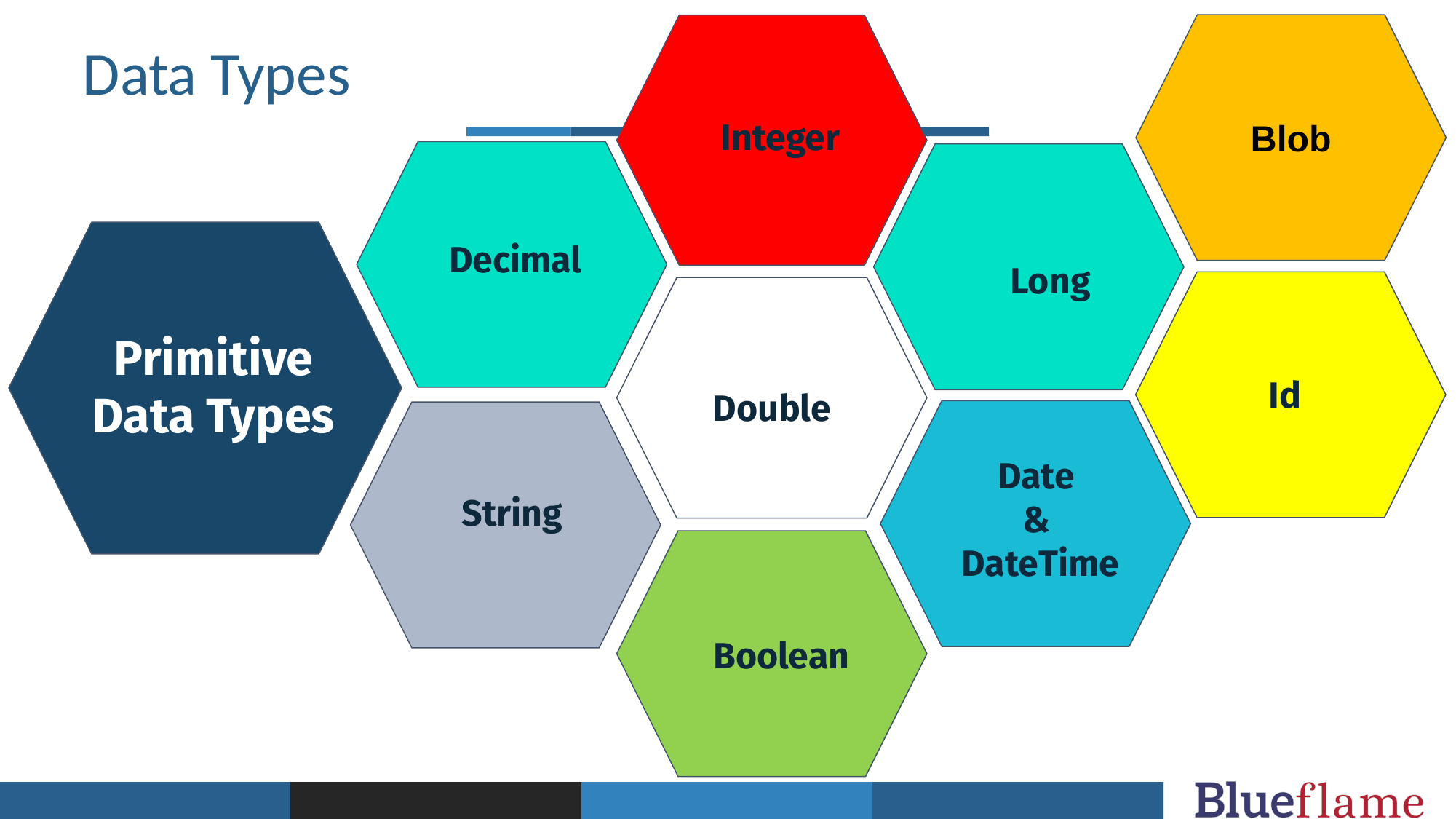

Blob

Data Types
Long

Integer

Long
Decimal

Primitive Data Types
Double
Id

String
Date
&
DateTime

Boolean